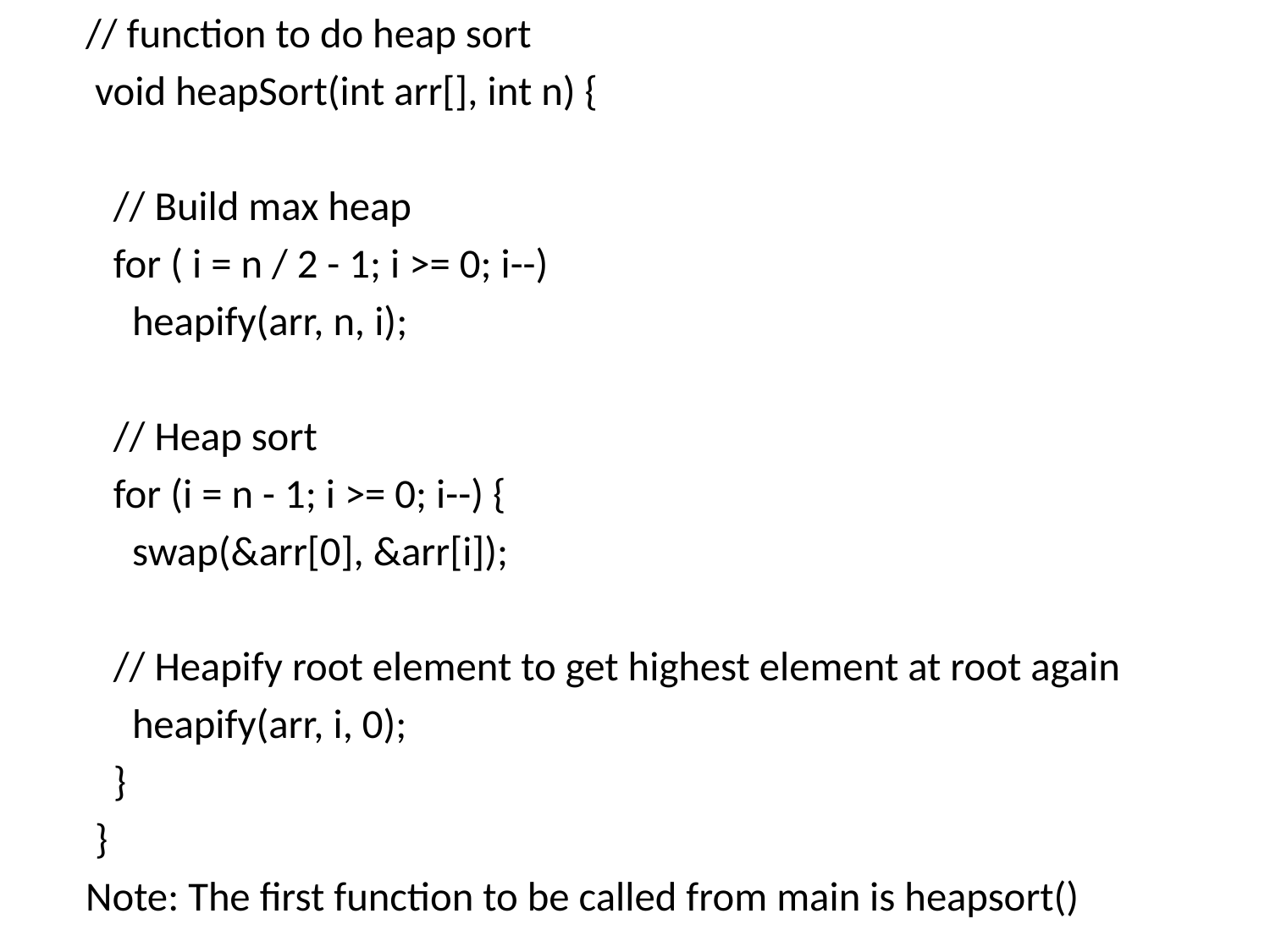

// function to do heap sort
  void heapSort(int arr[], int n) {

    // Build max heap
    for ( i = n / 2 - 1; i >= 0; i--)
      heapify(arr, n, i);

    // Heap sort
    for (i = n - 1; i >= 0; i--) {
      swap(&arr[0], &arr[i]);

    // Heapify root element to get highest element at root again
      heapify(arr, i, 0);
    }
  }
 Note: The first function to be called from main is heapsort()